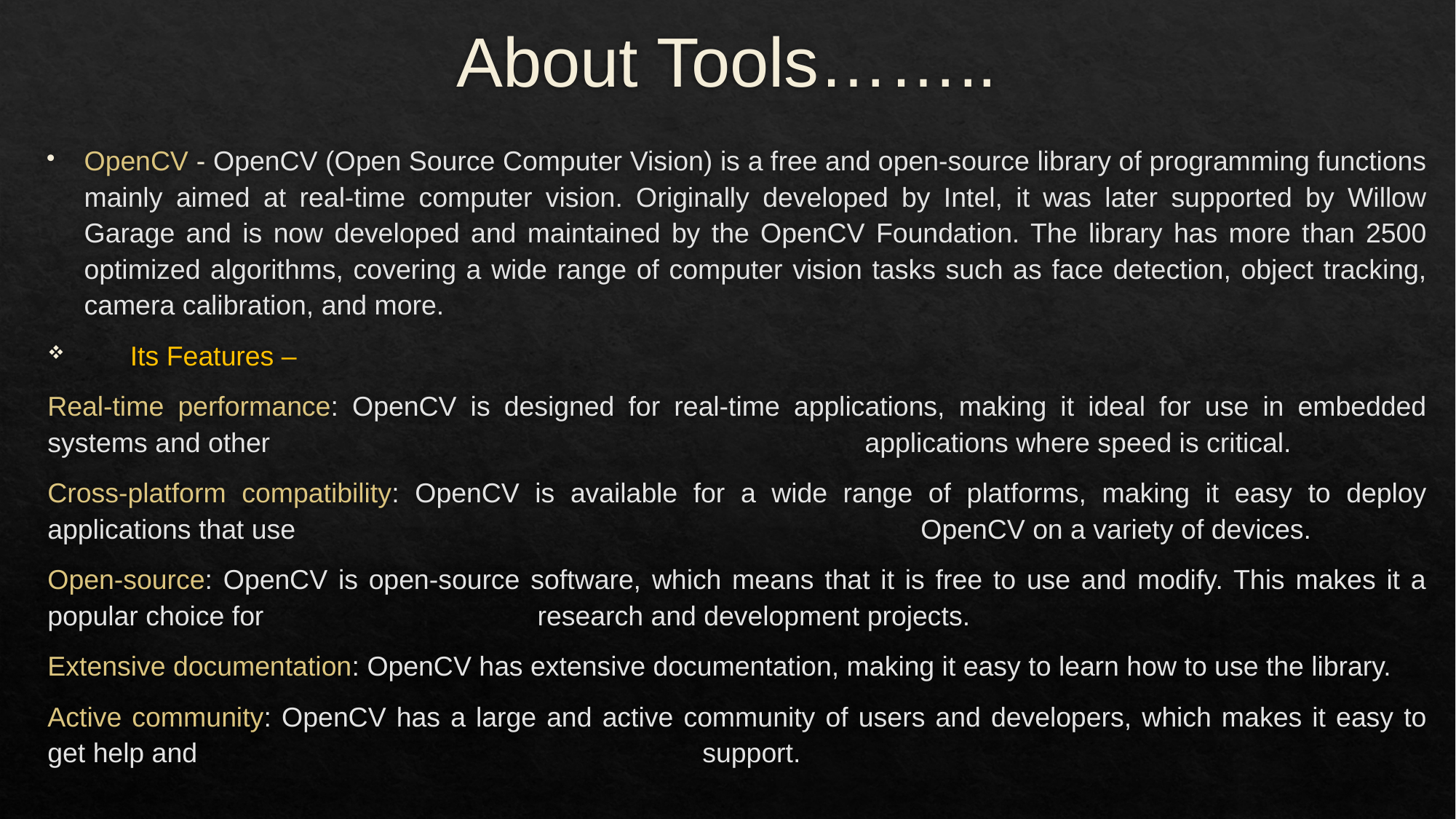

# About Tools……..
OpenCV - OpenCV (Open Source Computer Vision) is a free and open-source library of programming functions mainly aimed at real-time computer vision. Originally developed by Intel, it was later supported by Willow Garage and is now developed and maintained by the OpenCV Foundation. The library has more than 2500 optimized algorithms, covering a wide range of computer vision tasks such as face detection, object tracking, camera calibration, and more.
      Its Features –
Real-time performance: OpenCV is designed for real-time applications, making it ideal for use in embedded systems and other 					       applications where speed is critical.
Cross-platform compatibility: OpenCV is available for a wide range of platforms, making it easy to deploy applications that use 						OpenCV on a variety of devices.
Open-source: OpenCV is open-source software, which means that it is free to use and modify. This makes it a popular choice for 		       research and development projects.
Extensive documentation: OpenCV has extensive documentation, making it easy to learn how to use the library.
Active community: OpenCV has a large and active community of users and developers, which makes it easy to get help and 					support.